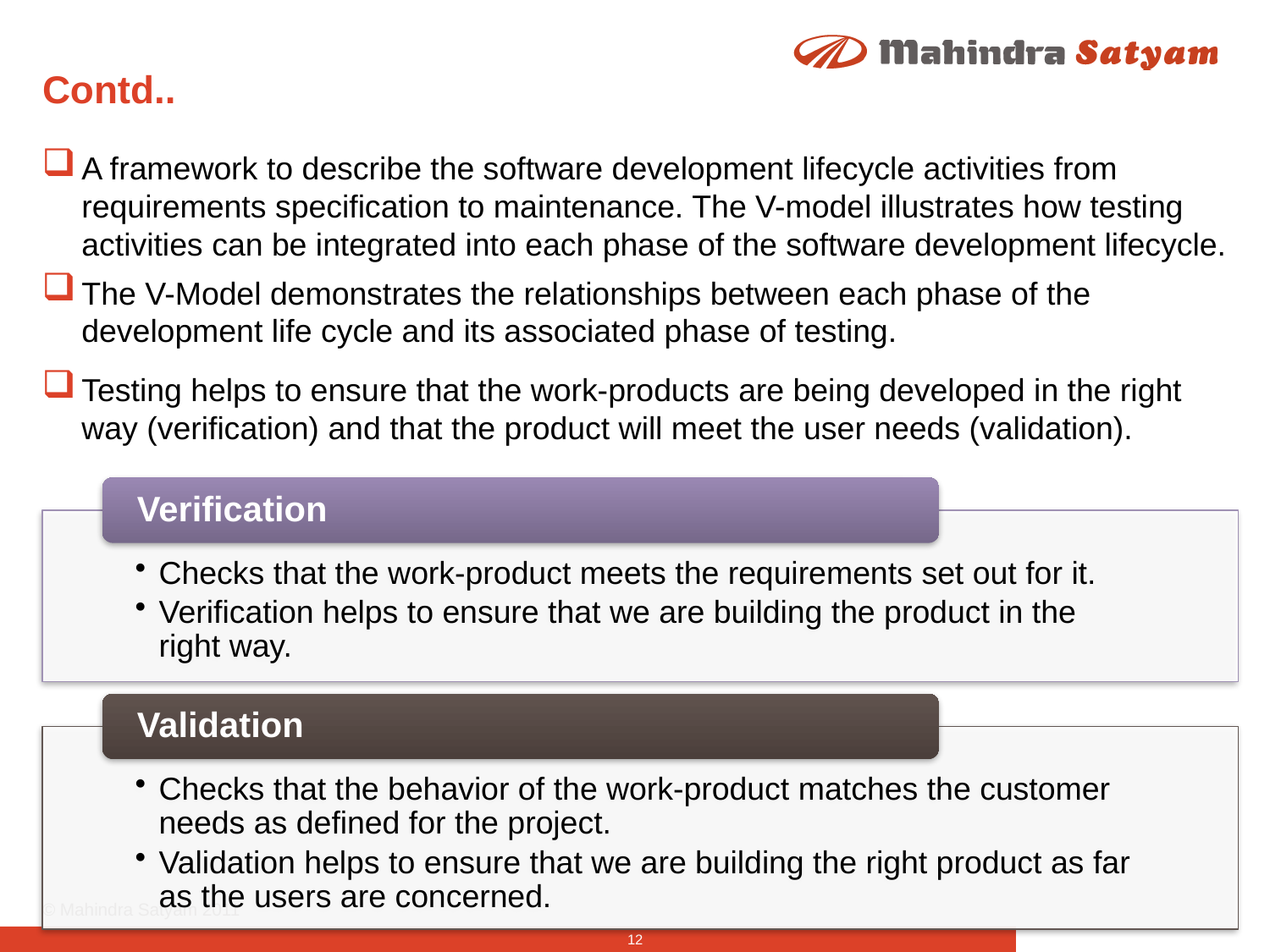

# Contd..
A framework to describe the software development lifecycle activities from requirements specification to maintenance. The V-model illustrates how testing activities can be integrated into each phase of the software development lifecycle.
The V-Model demonstrates the relationships between each phase of the development life cycle and its associated phase of testing.
Testing helps to ensure that the work-products are being developed in the right way (verification) and that the product will meet the user needs (validation).
Checks that the work-product meets the requirements set out for it.
Verification helps to ensure that we are building the product in the right way.
Verification
Checks that the behavior of the work-product matches the customer needs as defined for the project.
Validation helps to ensure that we are building the right product as far as the users are concerned.
Validation